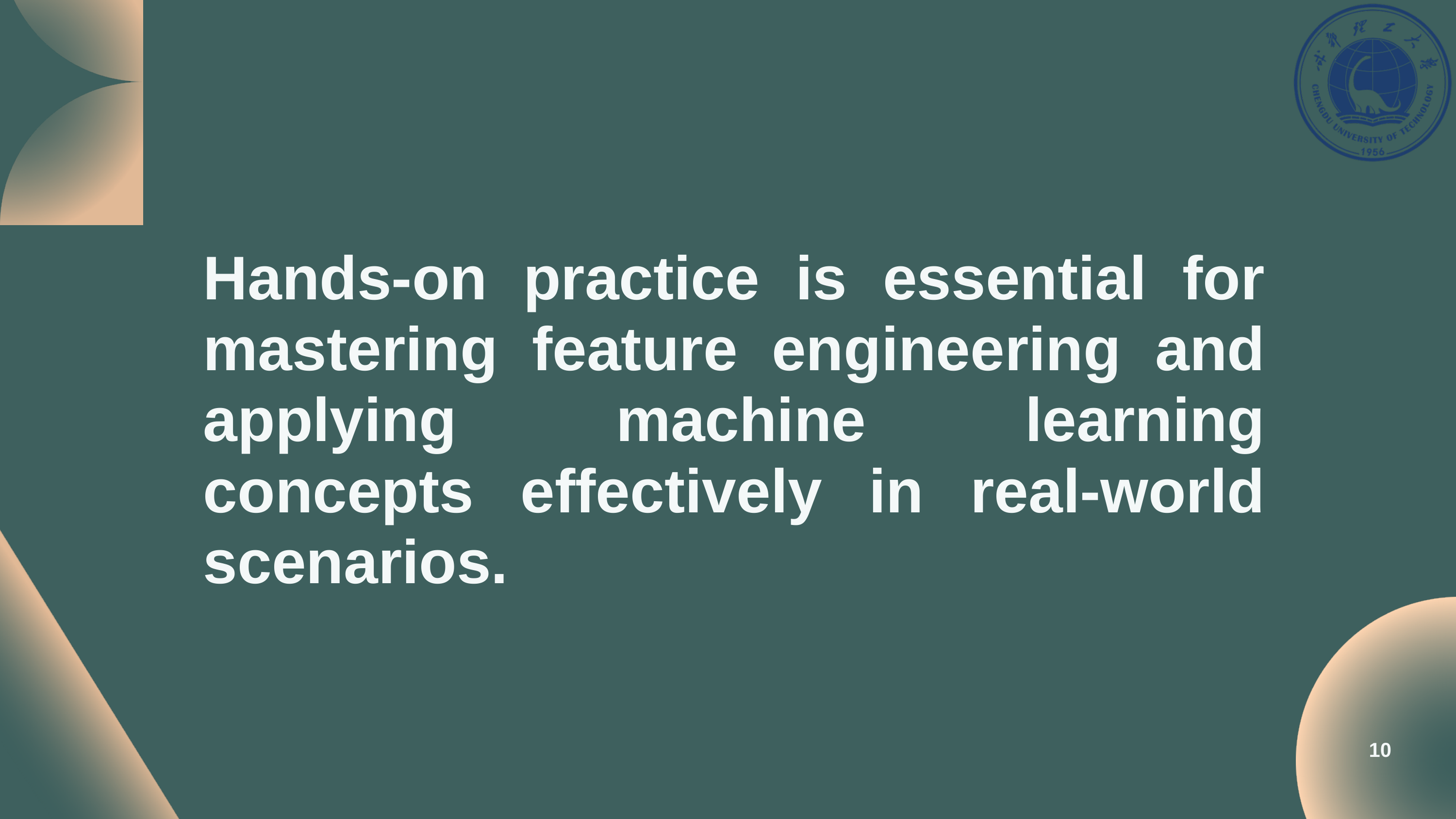

Hands-on practice is essential for mastering feature engineering and applying machine learning concepts effectively in real-world scenarios.

10